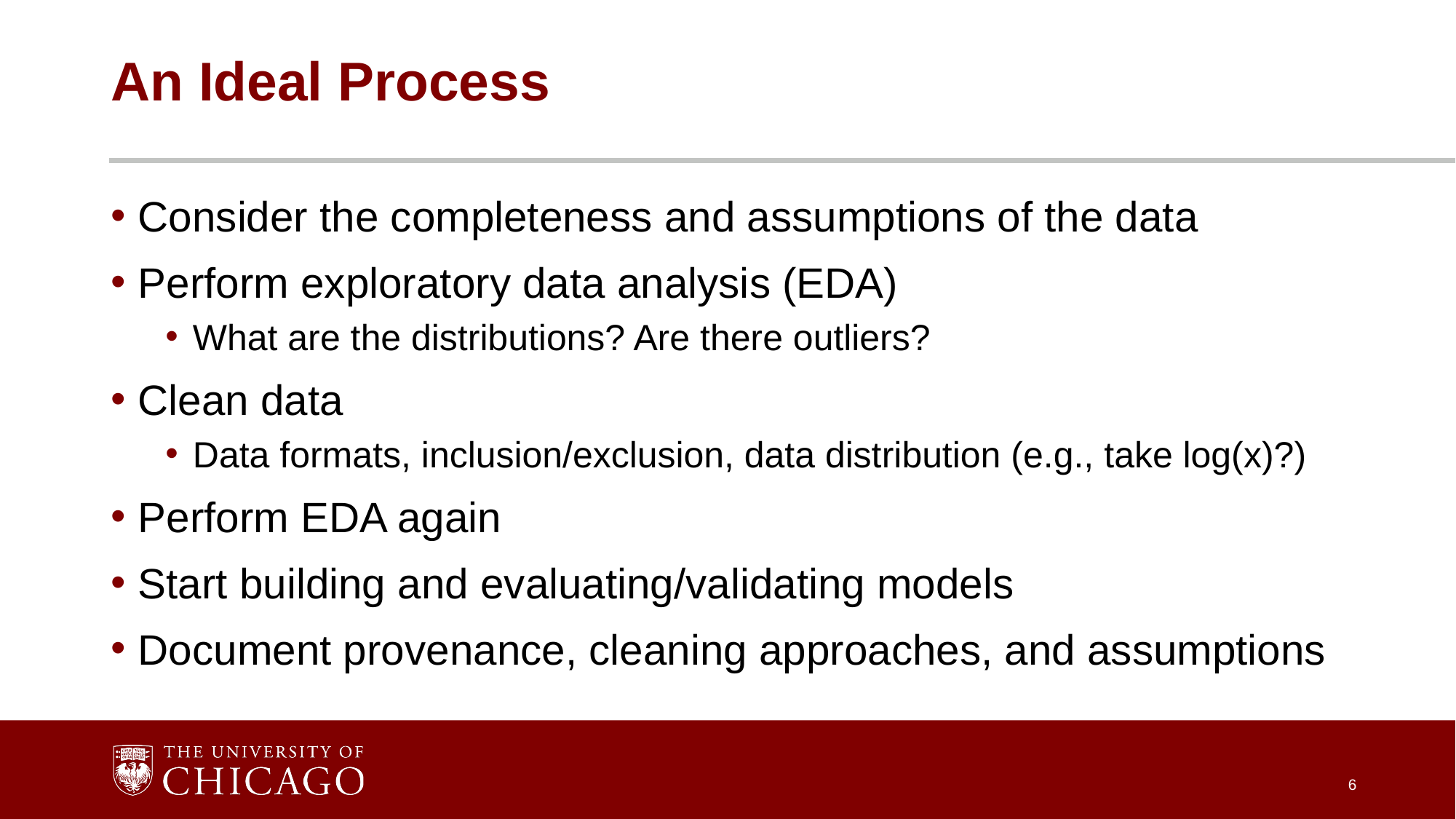

# An Ideal Process
Consider the completeness and assumptions of the data
Perform exploratory data analysis (EDA)
What are the distributions? Are there outliers?
Clean data
Data formats, inclusion/exclusion, data distribution (e.g., take log(x)?)
Perform EDA again
Start building and evaluating/validating models
Document provenance, cleaning approaches, and assumptions

6